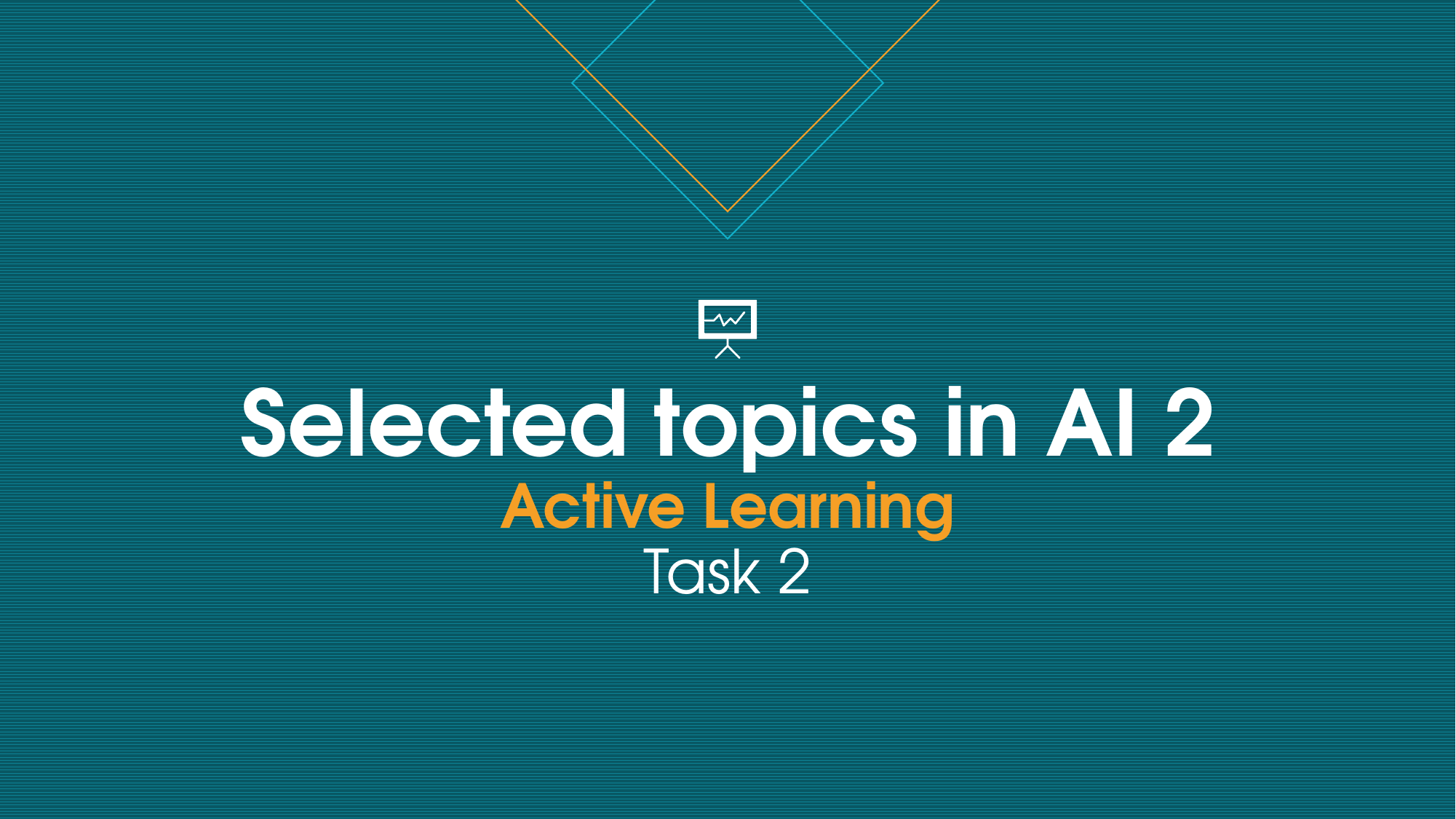

# Selected topics in AI 2 Active Learning Task 2